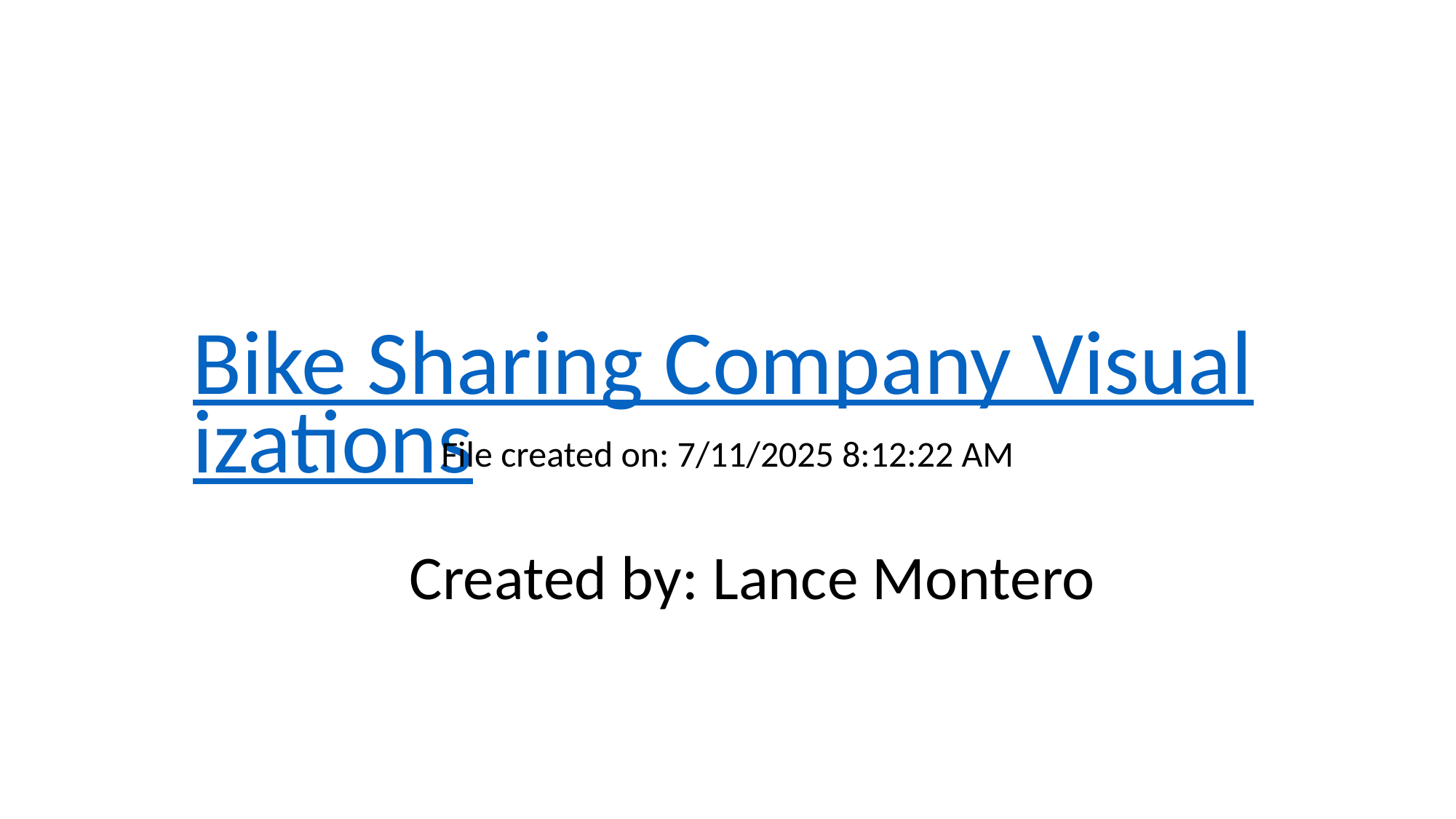

# Bike Sharing Company Visualizations
File created on: 7/11/2025 8:12:22 AM
Created by: Lance Montero